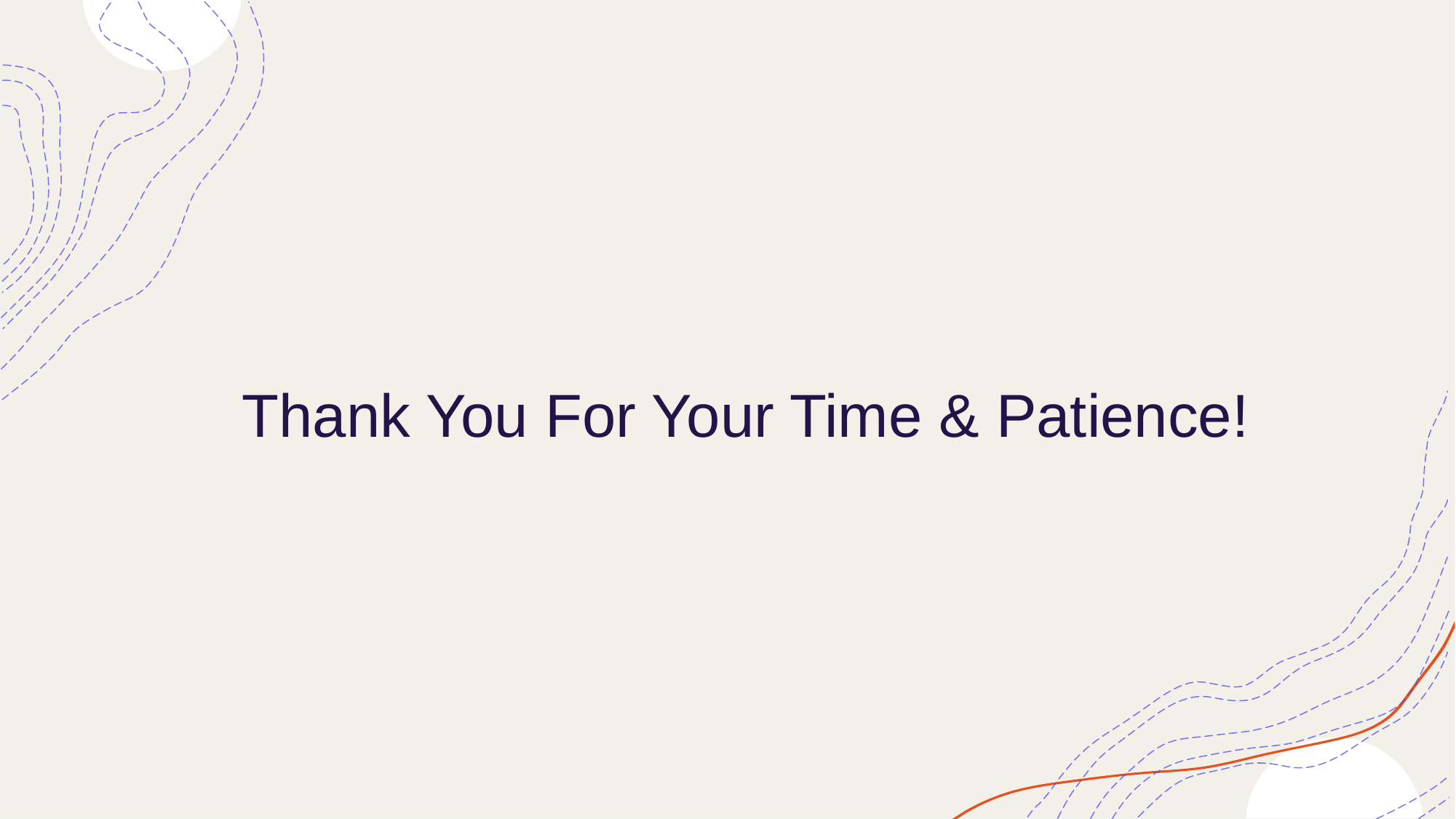

# Thank You For Your Time & Patience!